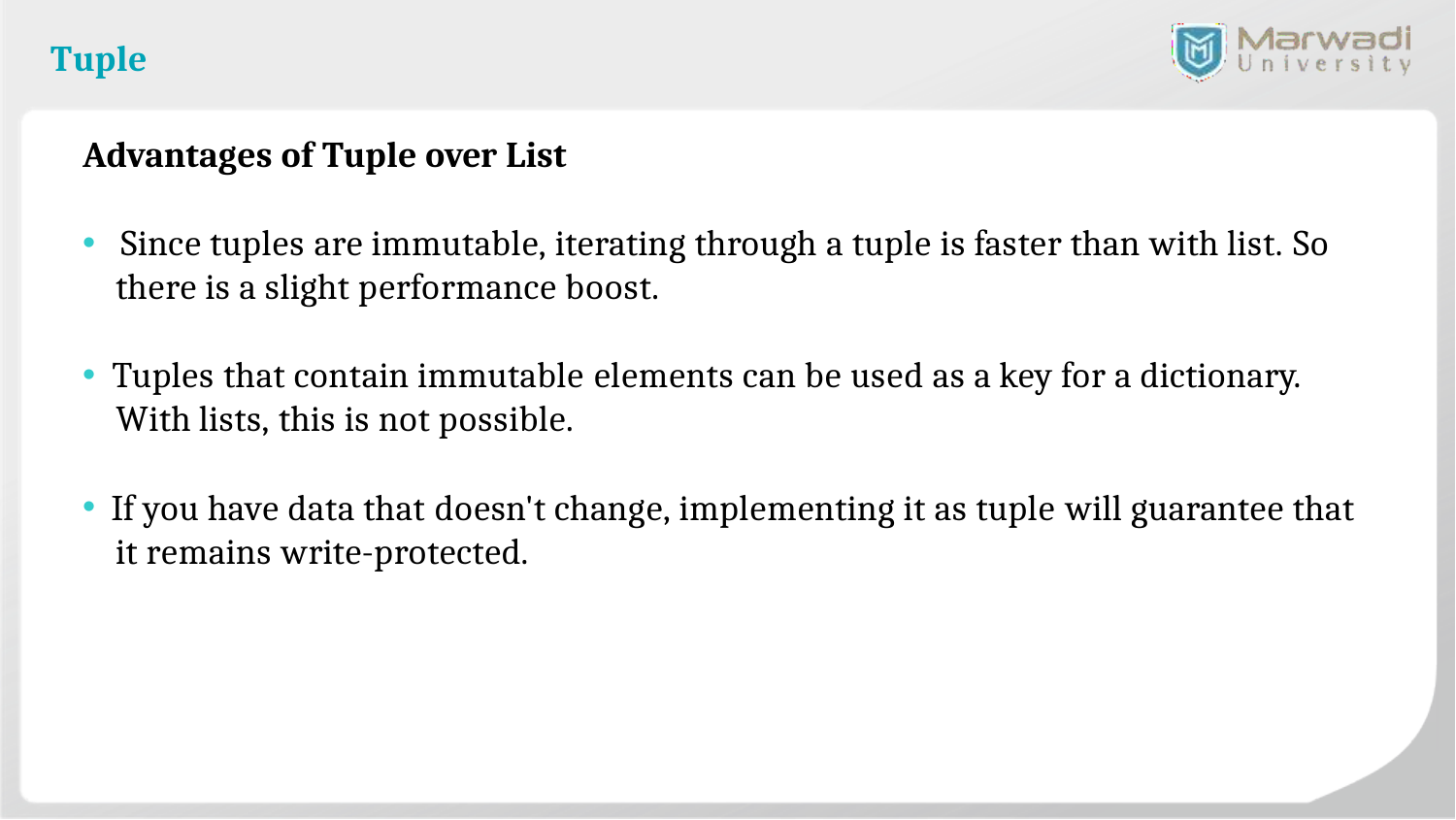

# Tuple
Advantages of Tuple over List

Since tuples are immutable, iterating through a tuple is faster than with list. So
there is a slight performance boost.

Tuples that contain immutable elements can be used as a key for a dictionary.
With lists, this is not possible.

If you have data that doesn't change, implementing it as tuple will guarantee that
it remains write-protected.